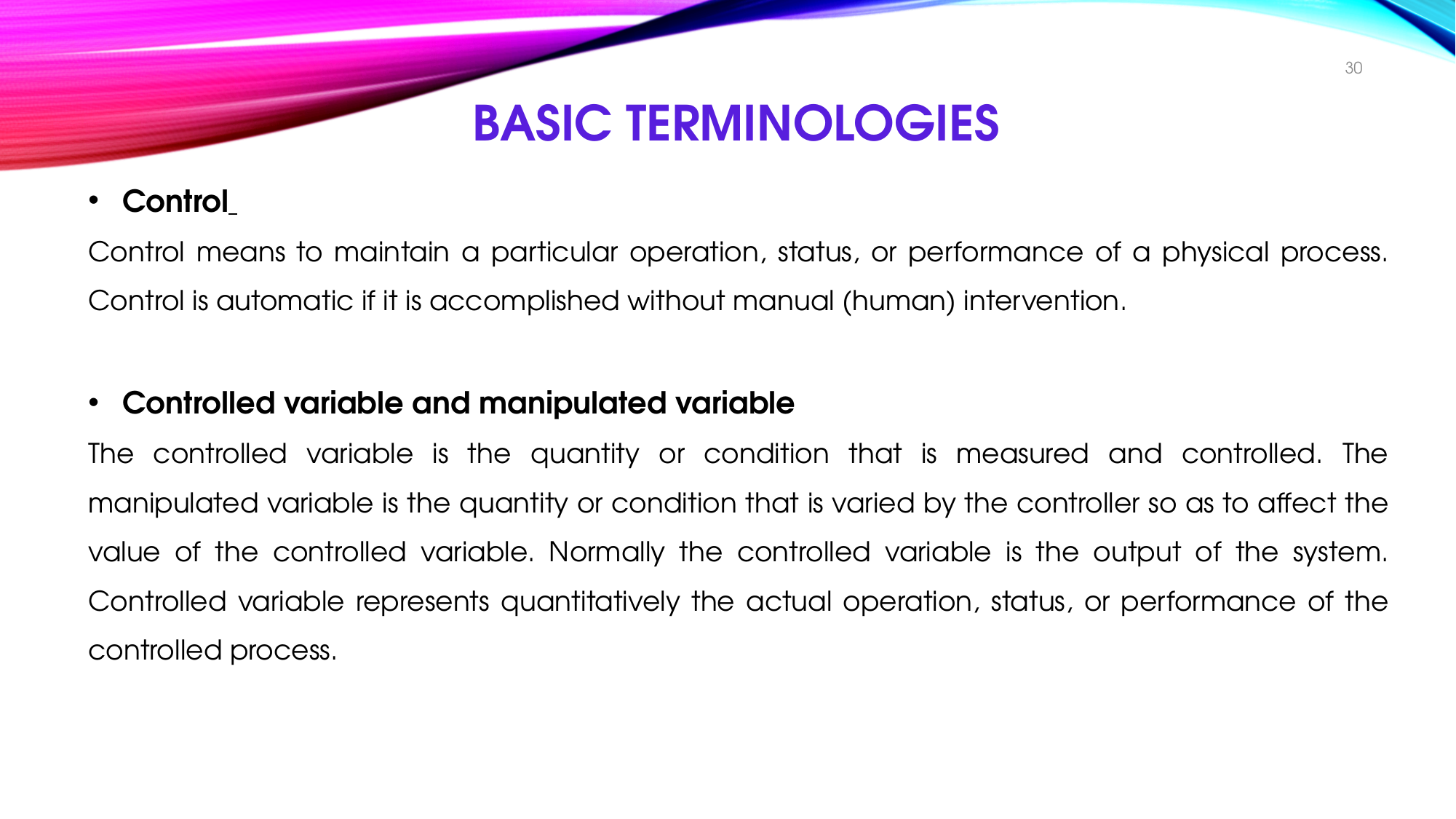

BASIC TERMINOLOGIES
30
Control
Control means to maintain a particular operation, status, or performance of a physical process. Control is automatic if it is accomplished without manual (human) intervention.

Controlled variable and manipulated variable
The controlled variable is the quantity or condition that is measured and controlled. The manipulated variable is the quantity or condition that is varied by the controller so as to affect the value of the controlled variable. Normally the controlled variable is the output of the system. Controlled variable represents quantitatively the actual operation, status, or performance of the controlled process.